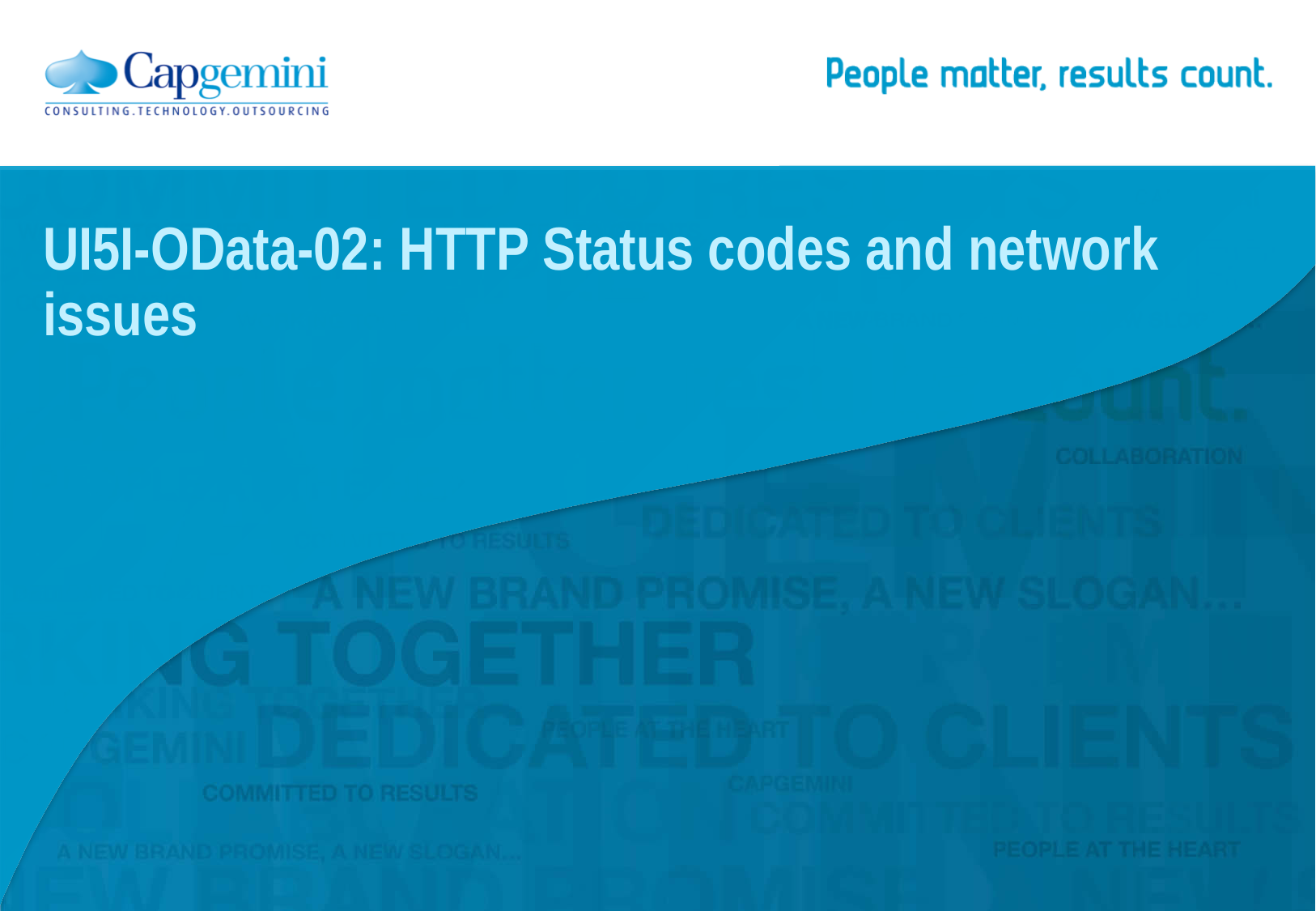

# UI5I-OData-02: HTTP Status codes and network issues